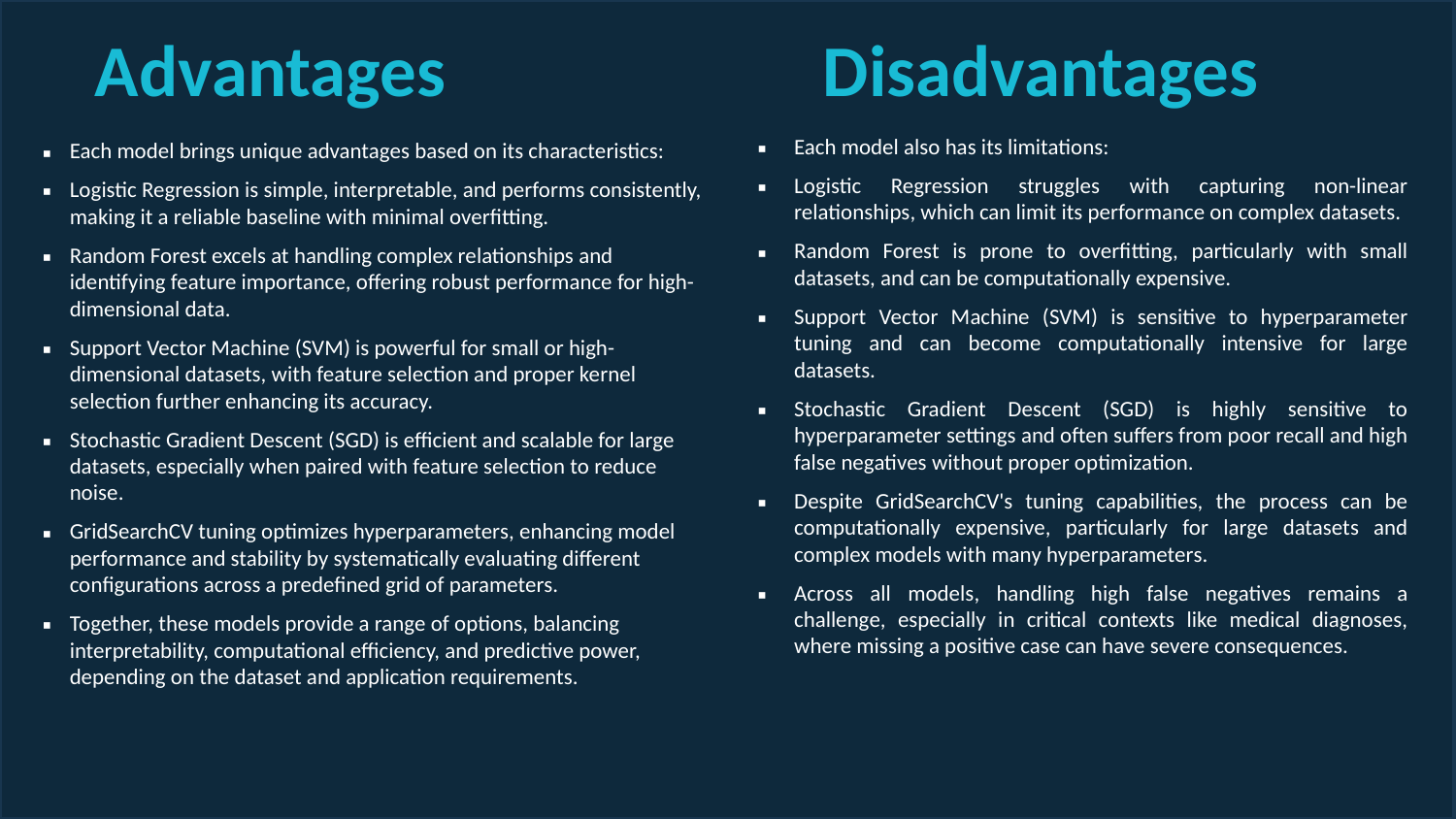

Advantages 			Disadvantages
Each model also has its limitations:
Logistic Regression struggles with capturing non-linear relationships, which can limit its performance on complex datasets.
Random Forest is prone to overfitting, particularly with small datasets, and can be computationally expensive.
Support Vector Machine (SVM) is sensitive to hyperparameter tuning and can become computationally intensive for large datasets.
Stochastic Gradient Descent (SGD) is highly sensitive to hyperparameter settings and often suffers from poor recall and high false negatives without proper optimization.
Despite GridSearchCV's tuning capabilities, the process can be computationally expensive, particularly for large datasets and complex models with many hyperparameters.
Across all models, handling high false negatives remains a challenge, especially in critical contexts like medical diagnoses, where missing a positive case can have severe consequences.
Each model brings unique advantages based on its characteristics:
Logistic Regression is simple, interpretable, and performs consistently, making it a reliable baseline with minimal overfitting.
Random Forest excels at handling complex relationships and identifying feature importance, offering robust performance for high-dimensional data.
Support Vector Machine (SVM) is powerful for small or high-dimensional datasets, with feature selection and proper kernel selection further enhancing its accuracy.
Stochastic Gradient Descent (SGD) is efficient and scalable for large datasets, especially when paired with feature selection to reduce noise.
GridSearchCV tuning optimizes hyperparameters, enhancing model performance and stability by systematically evaluating different configurations across a predefined grid of parameters.
Together, these models provide a range of options, balancing interpretability, computational efficiency, and predictive power, depending on the dataset and application requirements.
# You can also split your content
White
Is the color of milk and fresh snow, the color produced by the combination of all the colors of the visible spectrum.
Black
Is the color of coal, ebony, and of outer space. It is the darkest color, the result of the absence of or complete absorption of light.
11